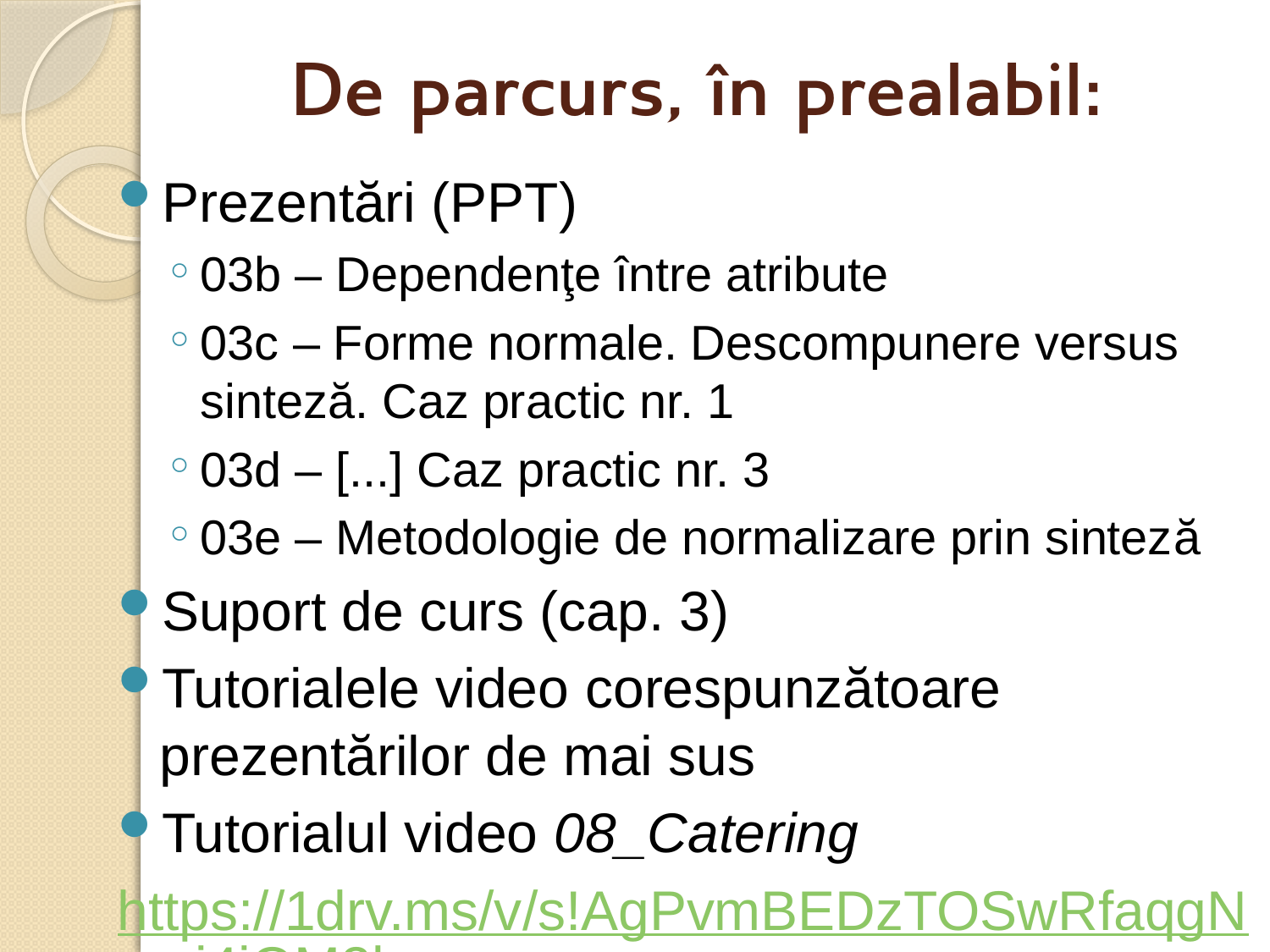

# De parcurs, în prealabil:
Prezentări (PPT)
03b – Dependenţe între atribute
03c – Forme normale. Descompunere versus sinteză. Caz practic nr. 1
03d – [...] Caz practic nr. 3
03e – Metodologie de normalizare prin sinteză
Suport de curs (cap. 3)
Tutorialele video corespunzătoare prezentărilor de mai sus
Tutorialul video 08_Catering
https://1drv.ms/v/s!AgPvmBEDzTOSwRfaqgNomi4iOM2l